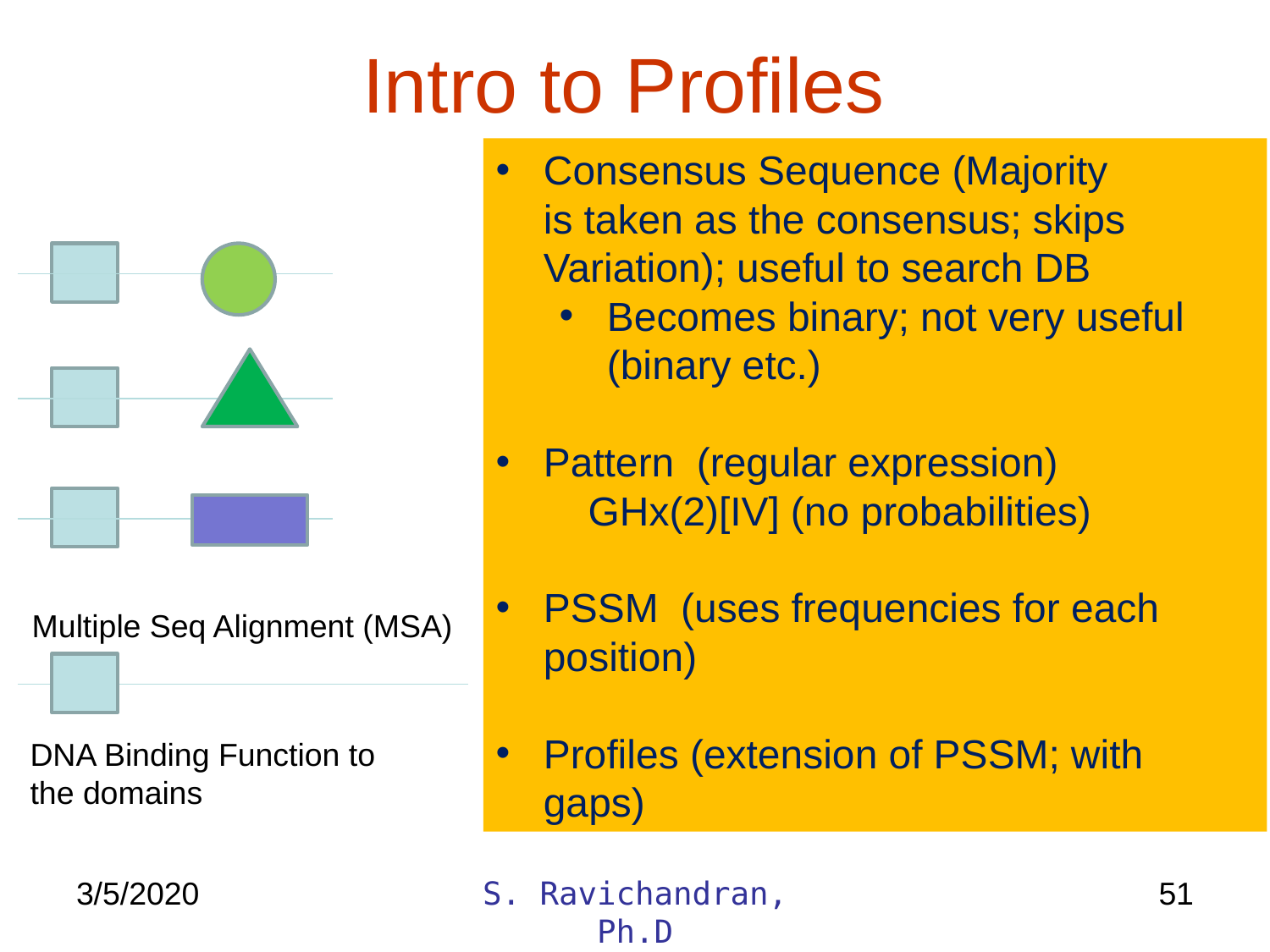

# Intro to Profiles
Consensus Sequence (Majority
is taken as the consensus; skips Variation); useful to search DB
Becomes binary; not very useful (binary etc.)
Pattern  (regular expression)
    GHx(2)[IV] (no probabilities)
PSSM  (uses frequencies for each position)
Profiles (extension of PSSM; with gaps)

 Multiple Seq Alignment (MSA)

DNA Binding Function to the domains
3/5/2020
S. Ravichandran, Ph.D
51